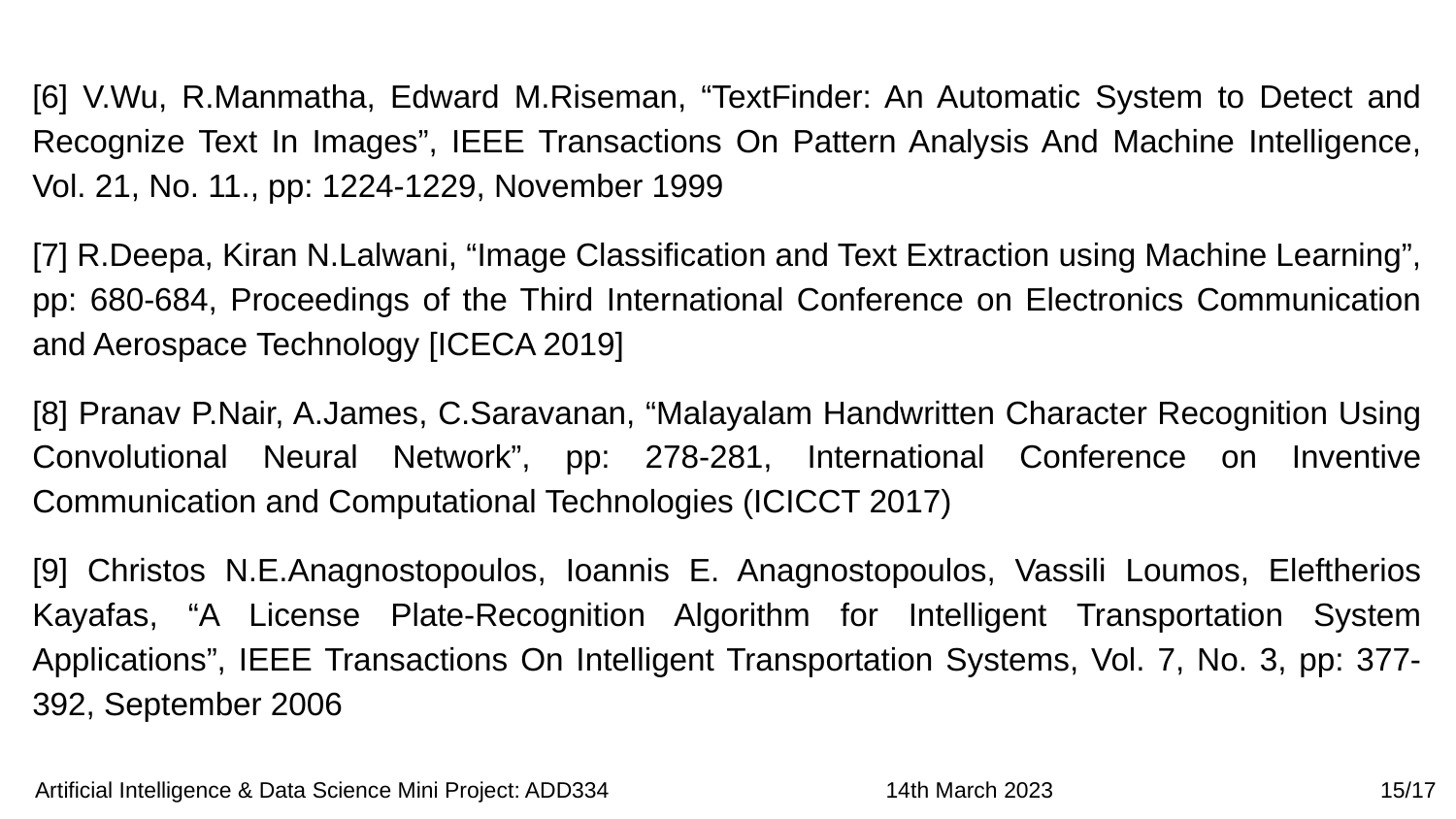

[6] V.Wu, R.Manmatha, Edward M.Riseman, “TextFinder: An Automatic System to Detect and Recognize Text In Images”, IEEE Transactions On Pattern Analysis And Machine Intelligence, Vol. 21, No. 11., pp: 1224-1229, November 1999
[7] R.Deepa, Kiran N.Lalwani, “Image Classification and Text Extraction using Machine Learning”, pp: 680-684, Proceedings of the Third International Conference on Electronics Communication and Aerospace Technology [ICECA 2019]
[8] Pranav P.Nair, A.James, C.Saravanan, “Malayalam Handwritten Character Recognition Using Convolutional Neural Network”, pp: 278-281, International Conference on Inventive Communication and Computational Technologies (ICICCT 2017)
[9] Christos N.E.Anagnostopoulos, Ioannis E. Anagnostopoulos, Vassili Loumos, Eleftherios Kayafas, “A License Plate-Recognition Algorithm for Intelligent Transportation System Applications”, IEEE Transactions On Intelligent Transportation Systems, Vol. 7, No. 3, pp: 377-392, September 2006

   Artificial Intelligence & Data Science Mini Project: ADD334                                            14th March 2023                                                    15/17